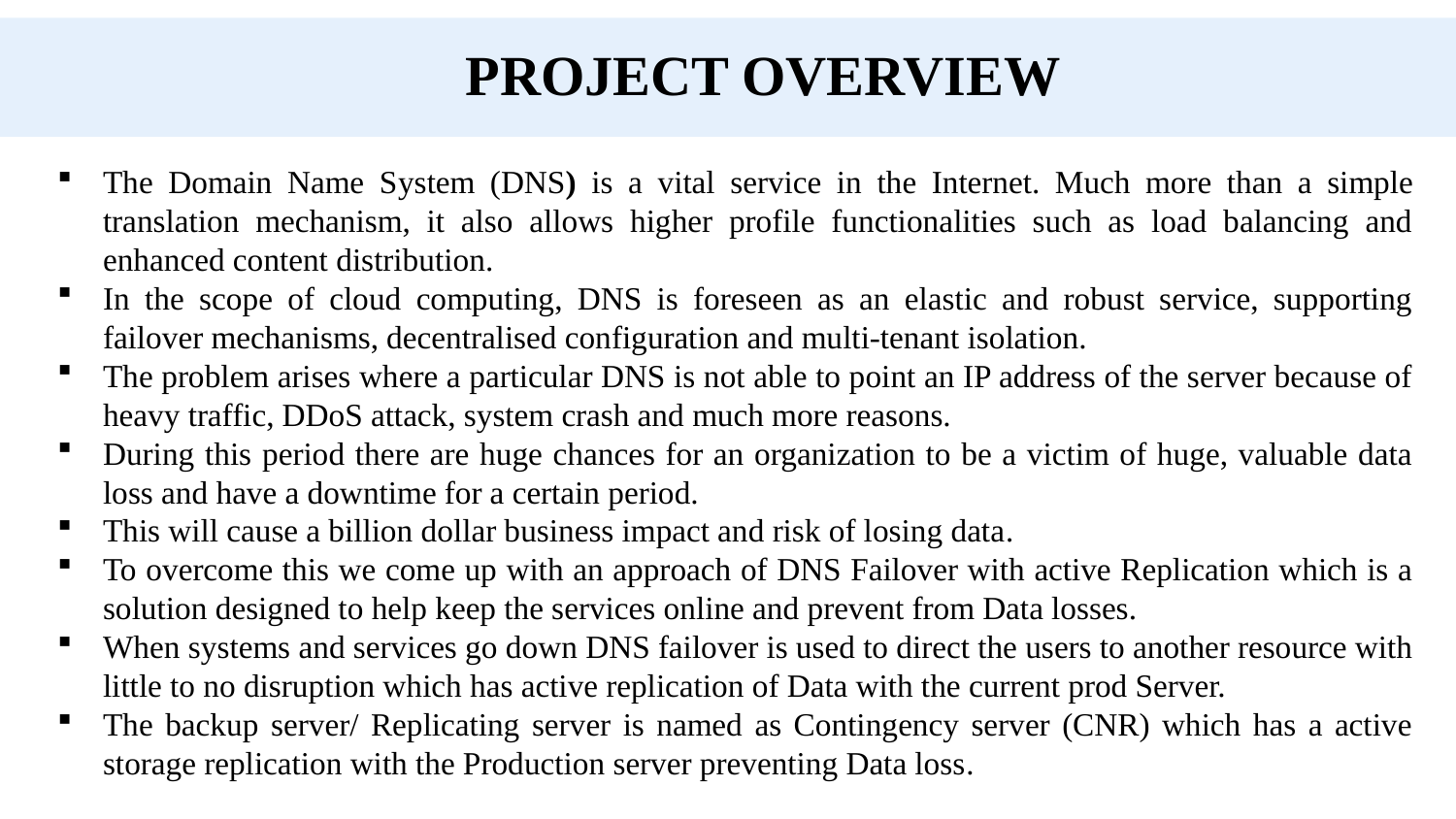

# PROJECT OVERVIEW

The Domain Name System (DNS) is a vital service in the Internet. Much more than a simple translation mechanism, it also allows higher profile functionalities such as load balancing and enhanced content distribution.
In the scope of cloud computing, DNS is foreseen as an elastic and robust service, supporting failover mechanisms, decentralised configuration and multi-tenant isolation.
The problem arises where a particular DNS is not able to point an IP address of the server because of heavy traffic, DDoS attack, system crash and much more reasons.
During this period there are huge chances for an organization to be a victim of huge, valuable data loss and have a downtime for a certain period.
This will cause a billion dollar business impact and risk of losing data.
To overcome this we come up with an approach of DNS Failover with active Replication which is a solution designed to help keep the services online and prevent from Data losses.
When systems and services go down DNS failover is used to direct the users to another resource with little to no disruption which has active replication of Data with the current prod Server.
The backup server/ Replicating server is named as Contingency server (CNR) which has a active storage replication with the Production server preventing Data loss.